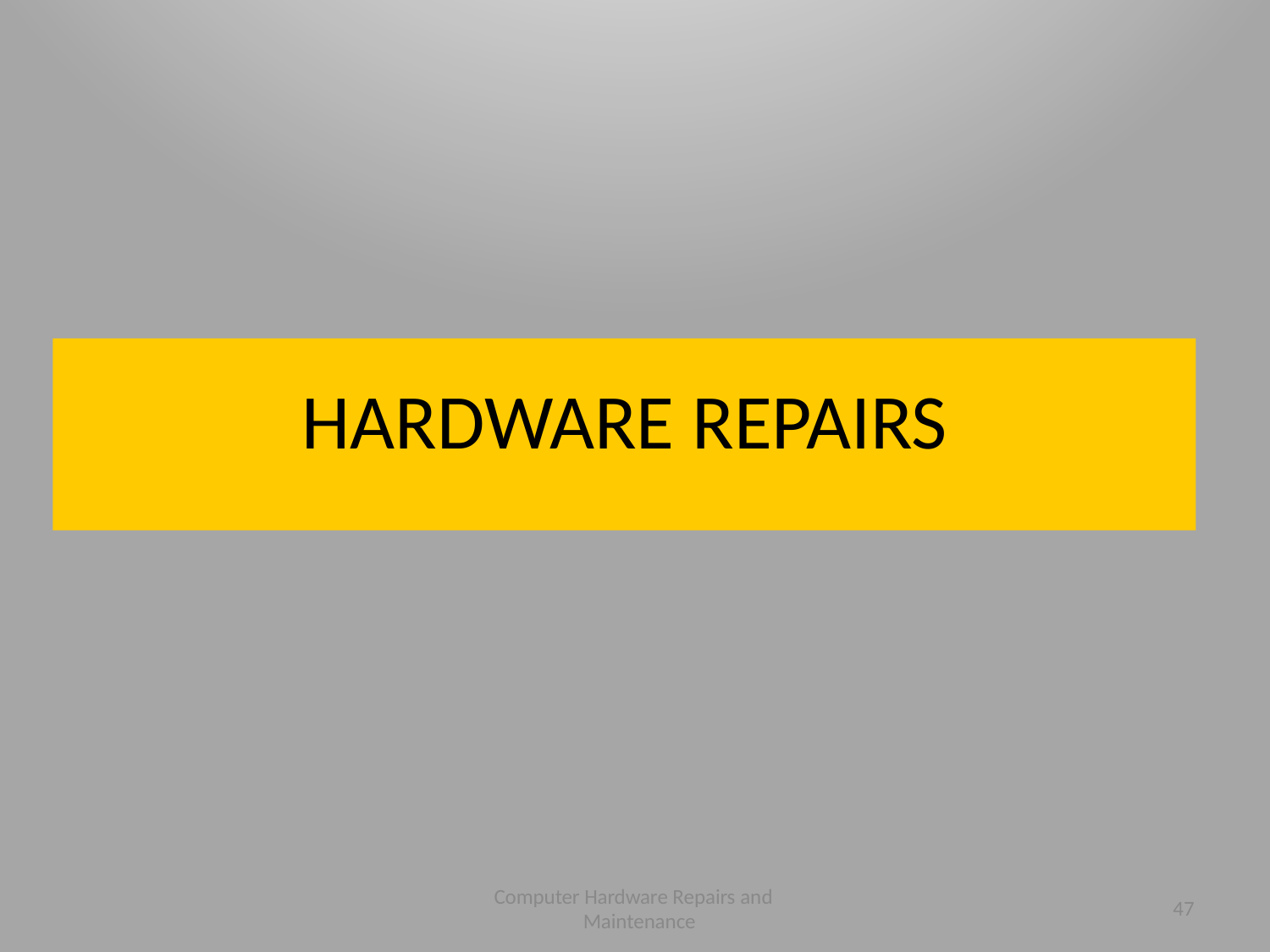

# HARDWARE REPAIRS
Computer Hardware Repairs and  Maintenance
47